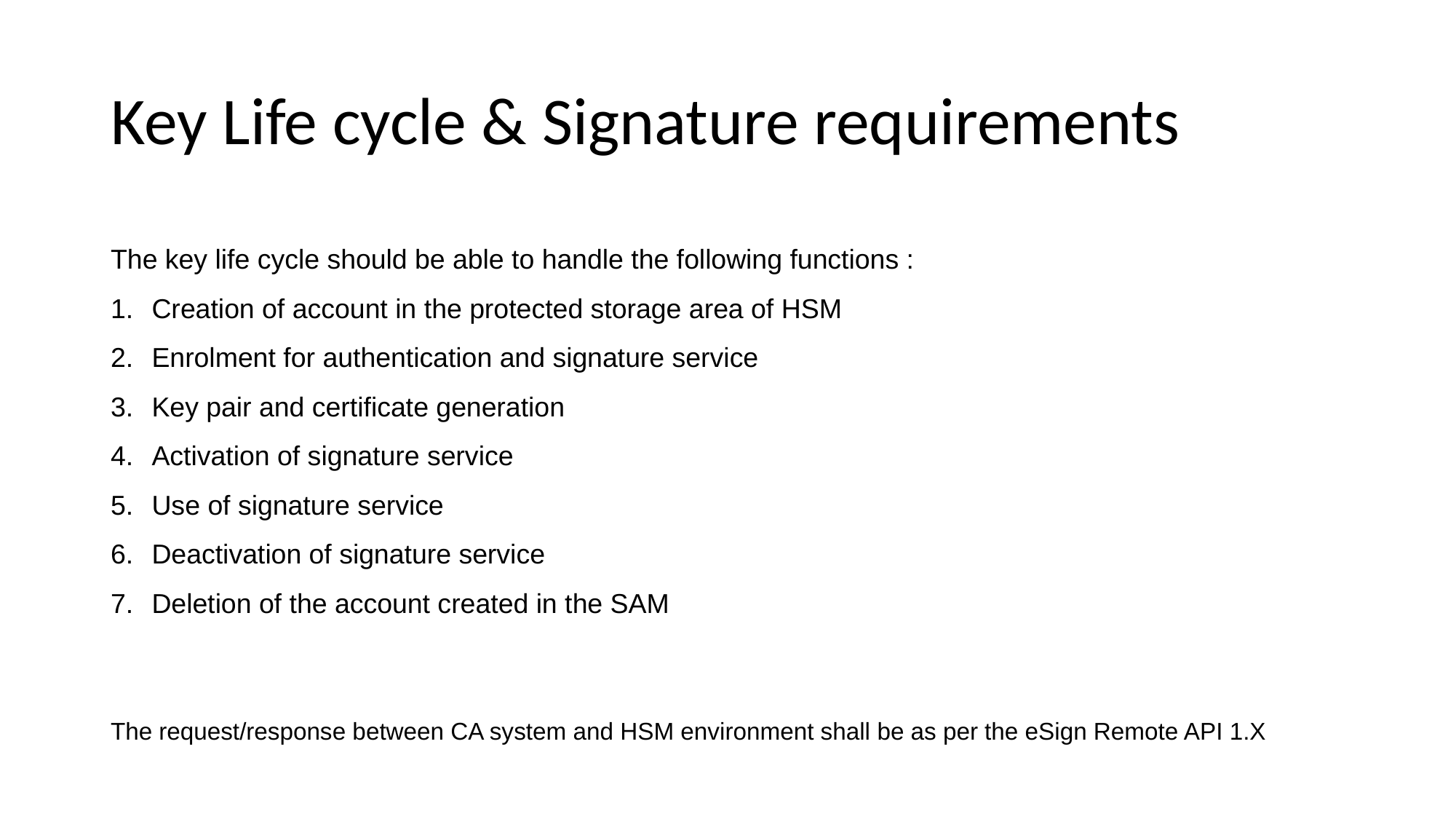

# Key Life cycle & Signature requirements
The key life cycle should be able to handle the following functions :
Creation of account in the protected storage area of HSM
Enrolment for authentication and signature service
Key pair and certificate generation
Activation of signature service
Use of signature service
Deactivation of signature service
Deletion of the account created in the SAM
The request/response between CA system and HSM environment shall be as per the eSign Remote API 1.X